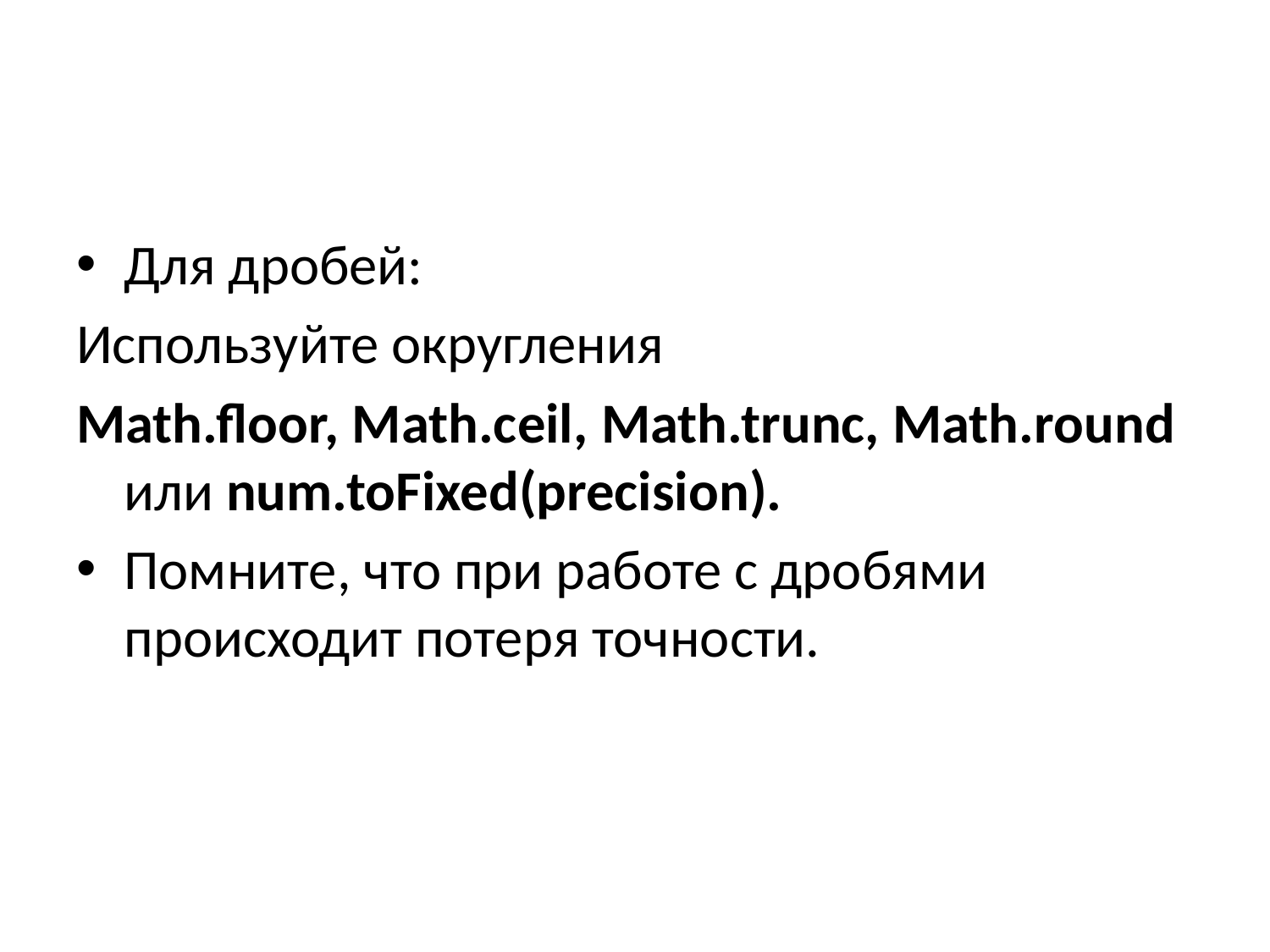

#
Для дробей:
Используйте округления
Math.floor, Math.ceil, Math.trunc, Math.round или num.toFixed(precision).
Помните, что при работе с дробями происходит потеря точности.